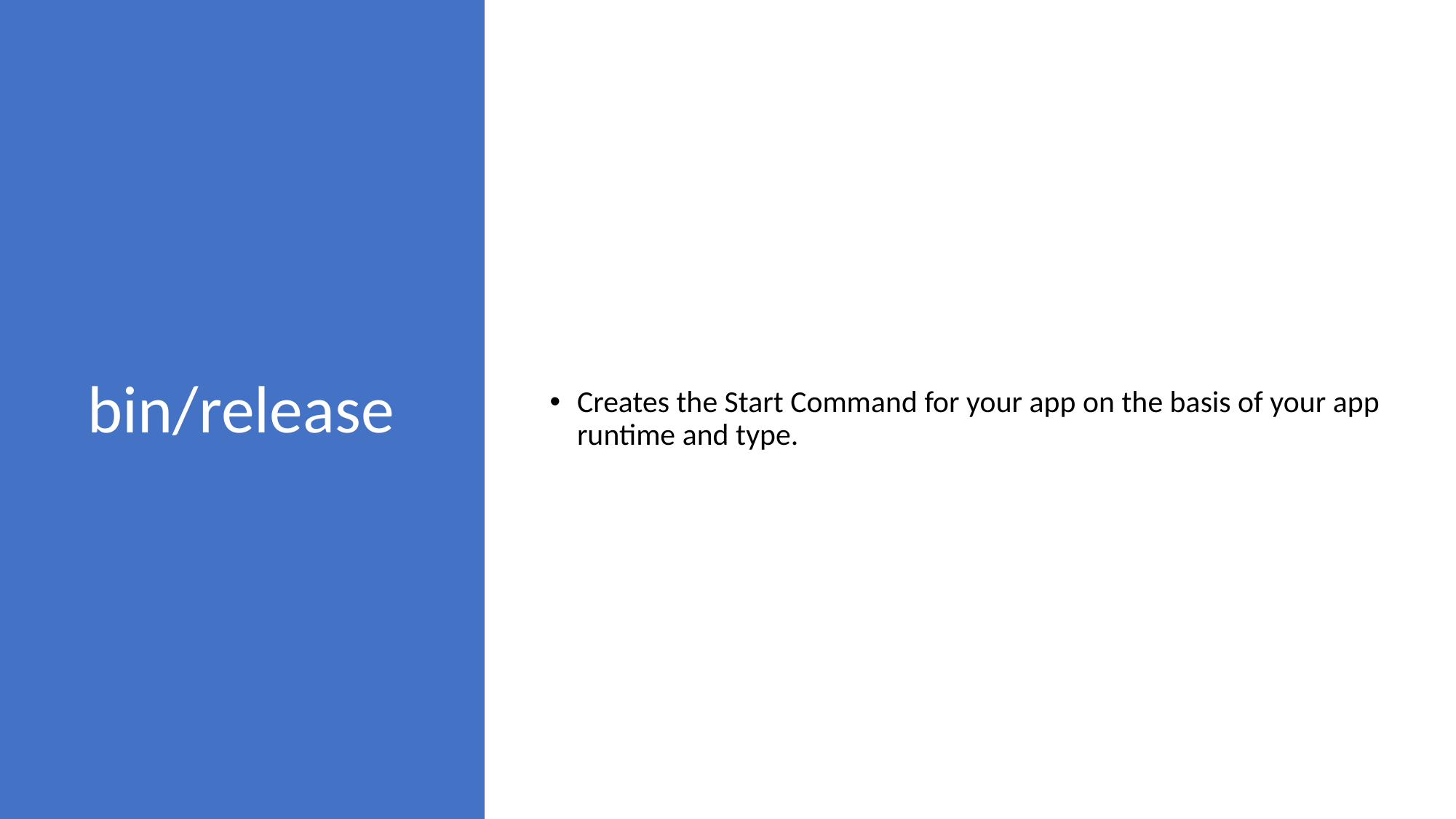

# bin/release
Creates the Start Command for your app on the basis of your app runtime and type.